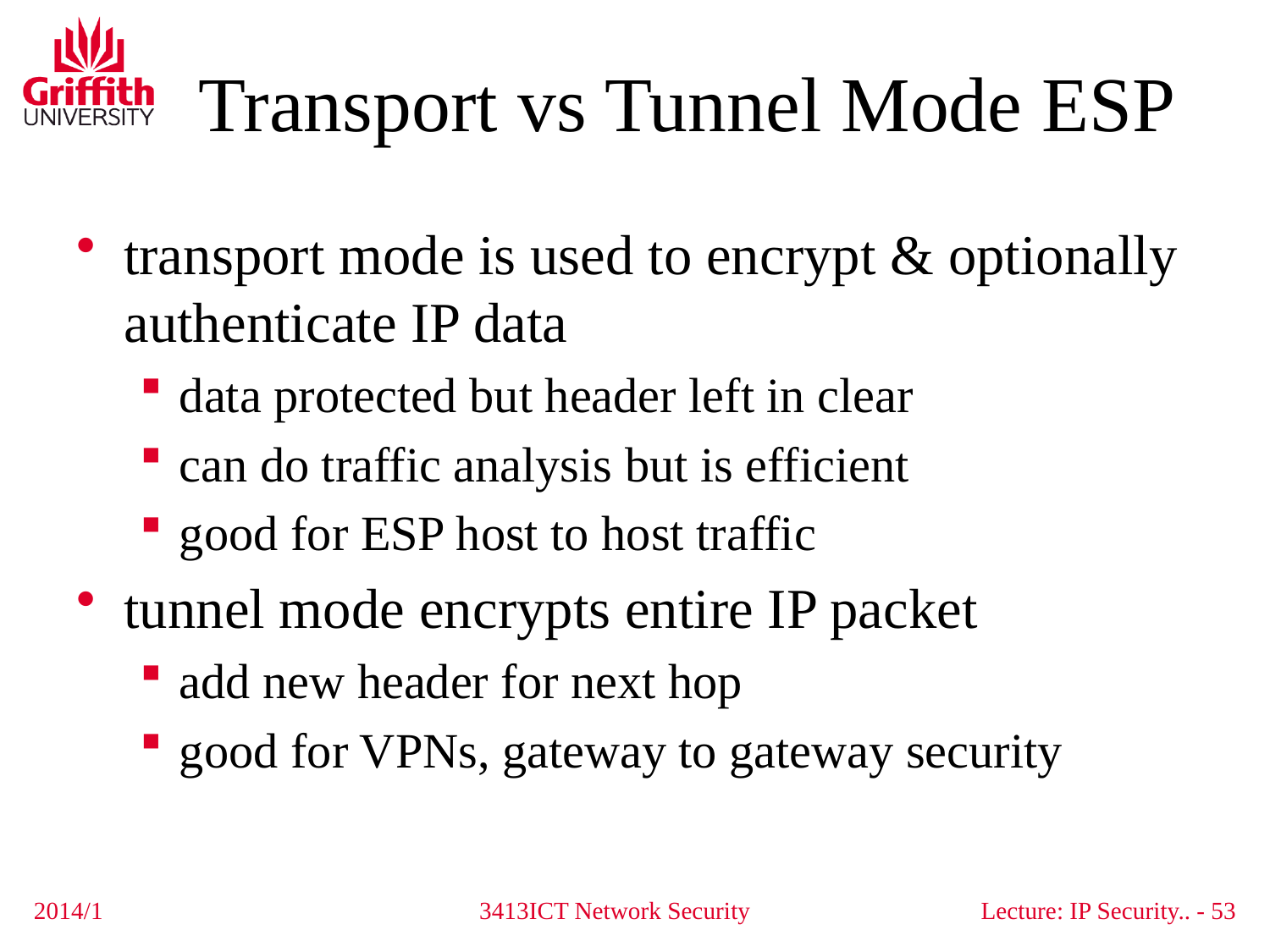

# Transport vs Tunnel Mode ESP
transport mode is used to encrypt & optionally authenticate IP data
data protected but header left in clear
can do traffic analysis but is efficient
good for ESP host to host traffic
tunnel mode encrypts entire IP packet
add new header for next hop
good for VPNs, gateway to gateway security
2014/1
3413ICT Network Security
Lecture: IP Security.. - 53